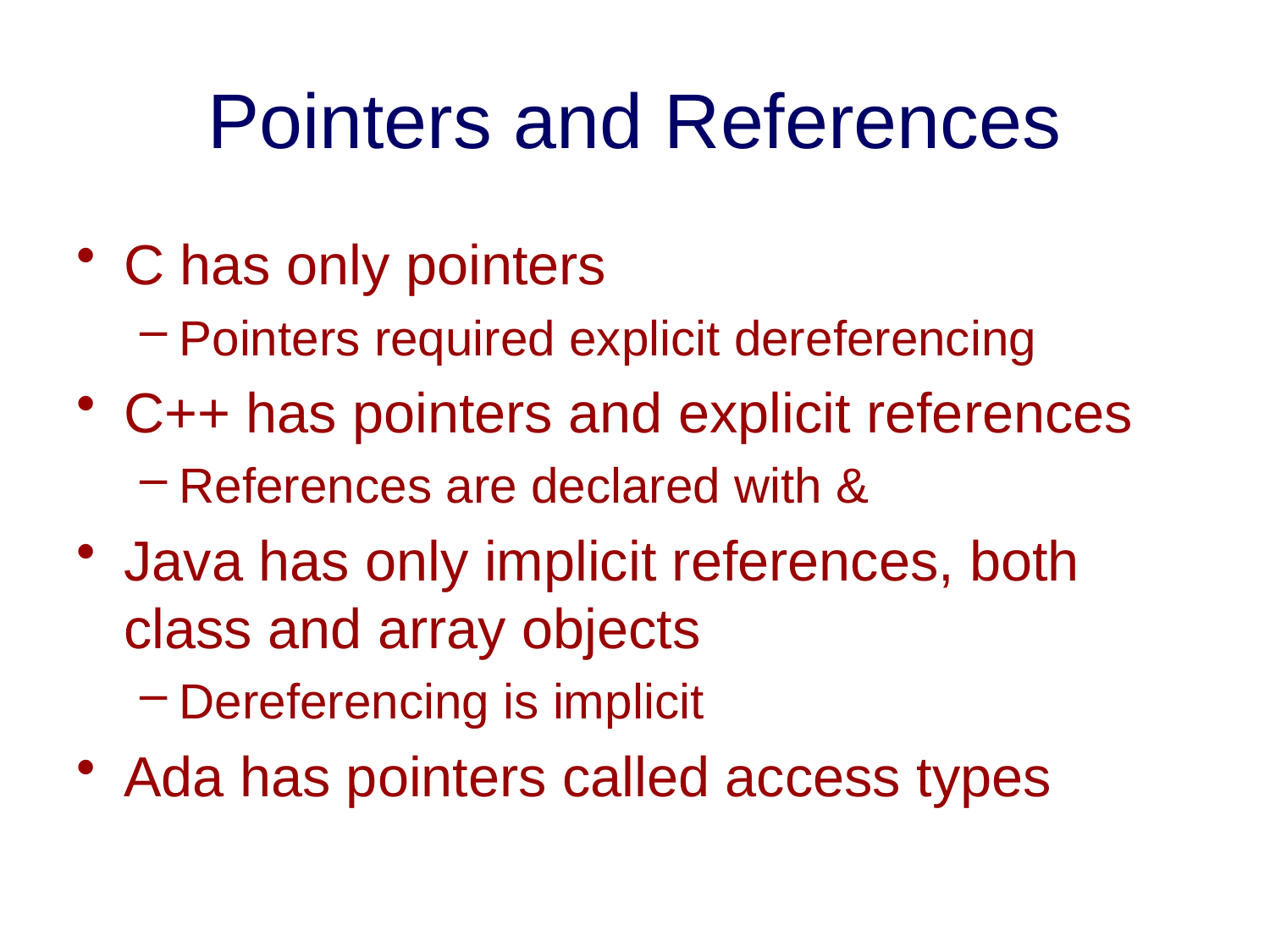

# Pointers and References
C has only pointers
Pointers required explicit dereferencing
C++ has pointers and explicit references
References are declared with &
Java has only implicit references, both class and array objects
Dereferencing is implicit
Ada has pointers called access types